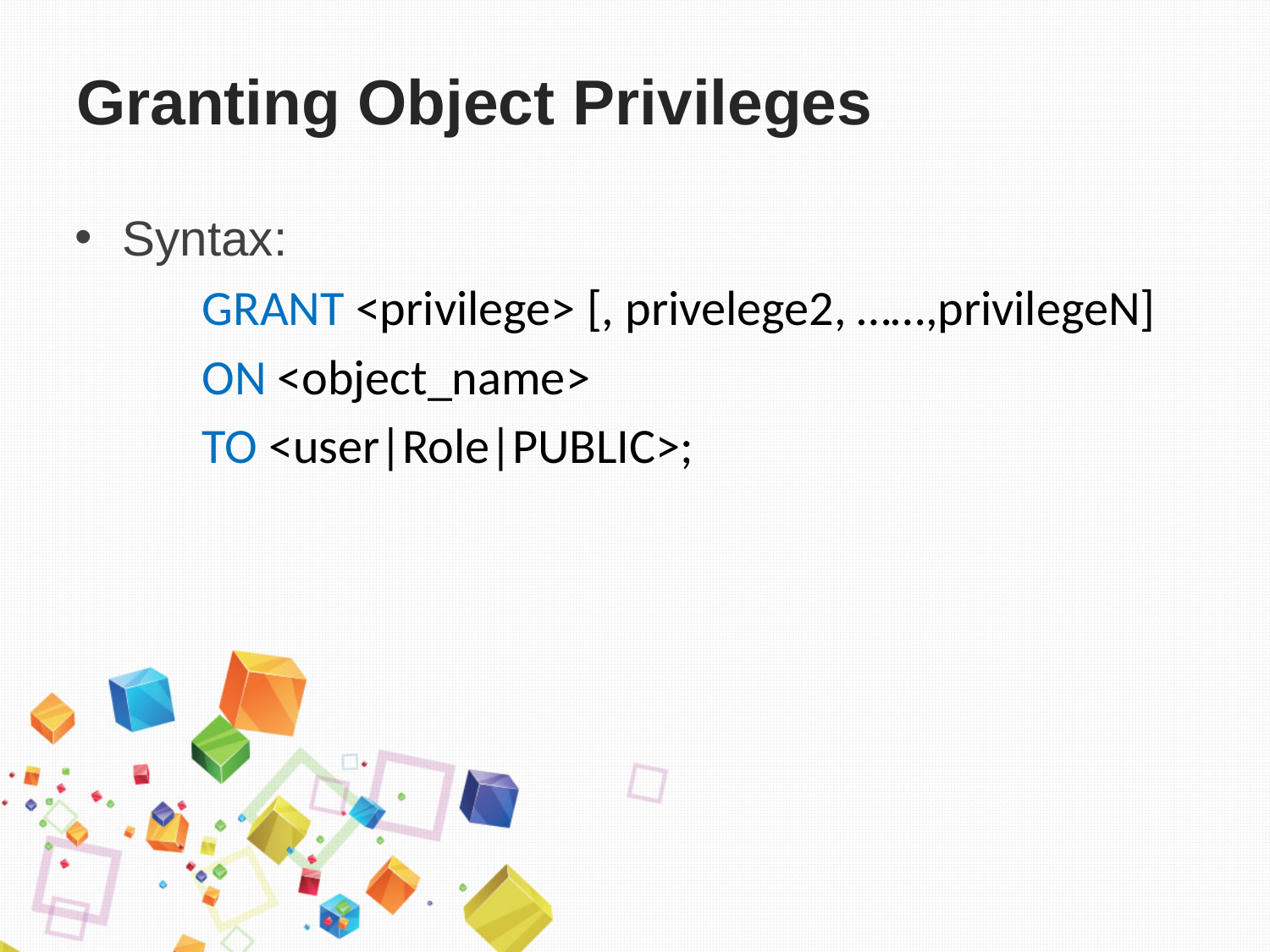

# Granting Object Privileges
Syntax:
	GRANT <privilege> [, privelege2, ……,privilegeN]
	ON <object_name>
	TO <user|Role|PUBLIC>;